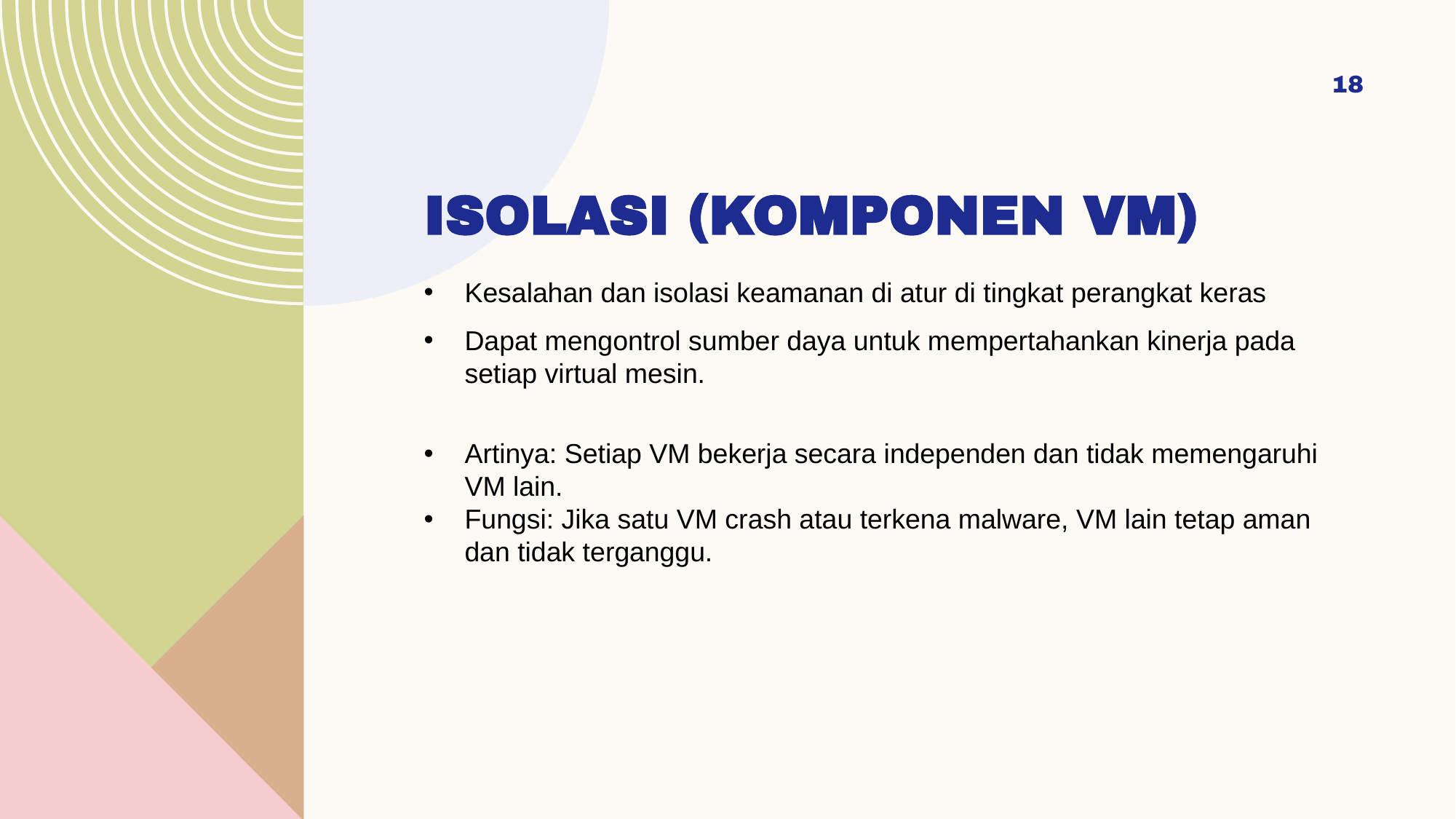

18
# Isolasi (komponen VM)
Kesalahan dan isolasi keamanan di atur di tingkat perangkat keras
Dapat mengontrol sumber daya untuk mempertahankan kinerja pada setiap virtual mesin.

Artinya: Setiap VM bekerja secara independen dan tidak memengaruhi VM lain.
Fungsi: Jika satu VM crash atau terkena malware, VM lain tetap aman dan tidak terganggu.